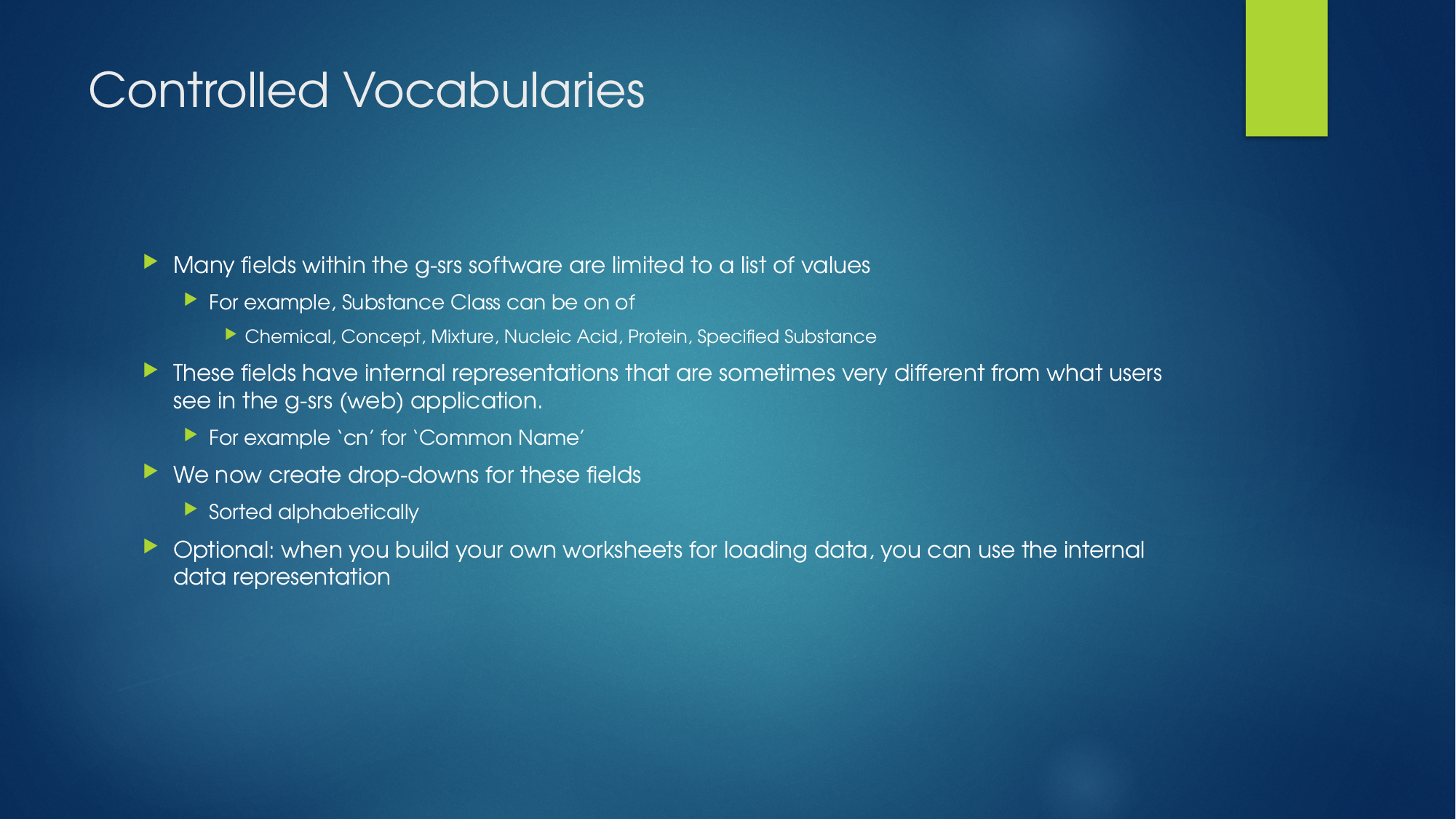

# Controlled Vocabularies
Many fields within the g-srs software are limited to a list of values
For example, Substance Class can be on of
Chemical, Concept, Mixture, Nucleic Acid, Protein, Specified Substance
These fields have internal representations that are sometimes very different from what users see in the g-srs (web) application.
For example ‘cn’ for ‘Common Name’
We now create drop-downs for these fields
Sorted alphabetically
Optional: when you build your own worksheets for loading data, you can use the internal data representation